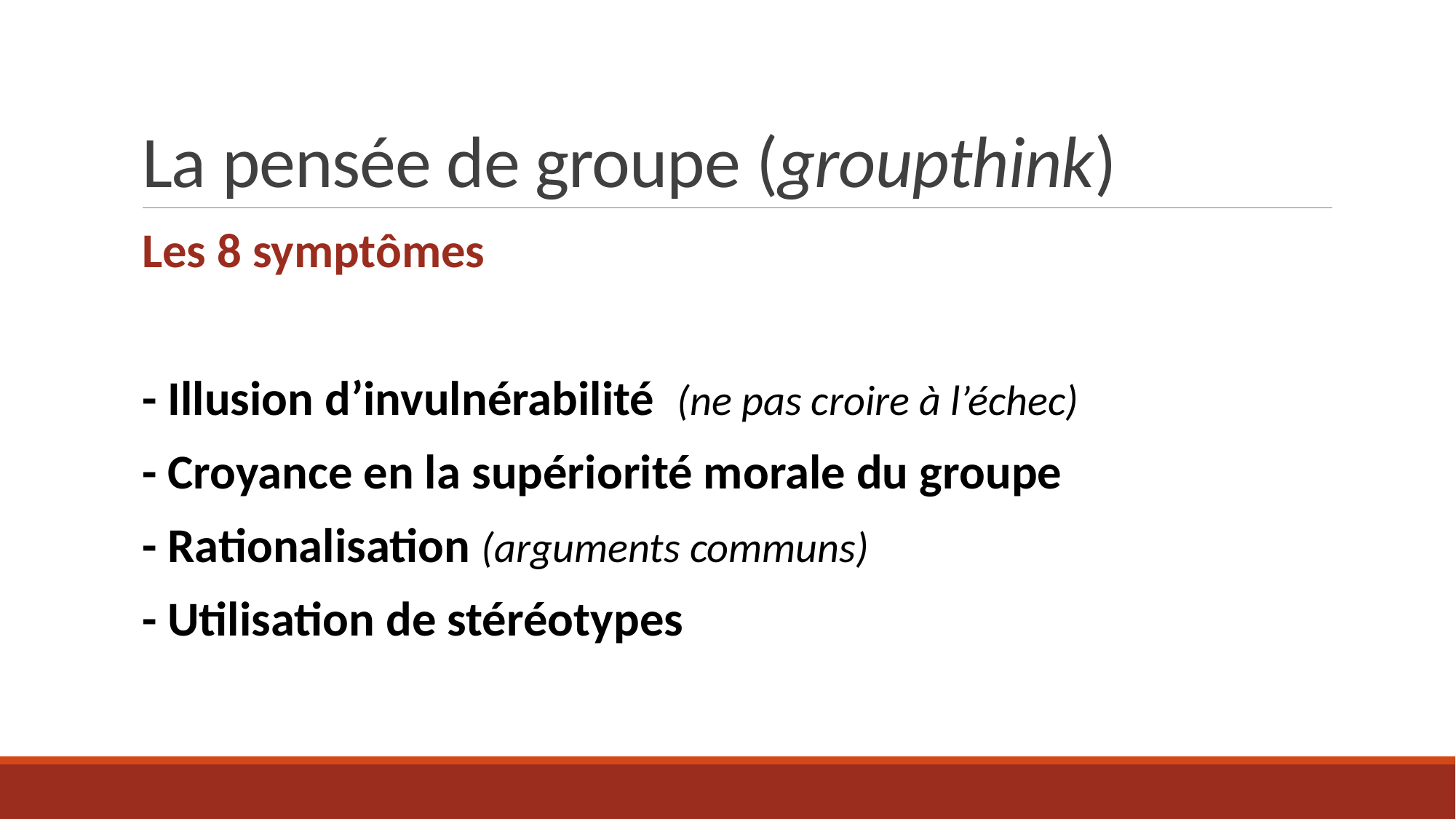

# La pensée de groupe (groupthink)
Les 8 symptômes

- Illusion d’invulnérabilité  (ne pas croire à l’échec)
- Croyance en la supériorité morale du groupe
- Rationalisation (arguments communs)
- Utilisation de stéréotypes